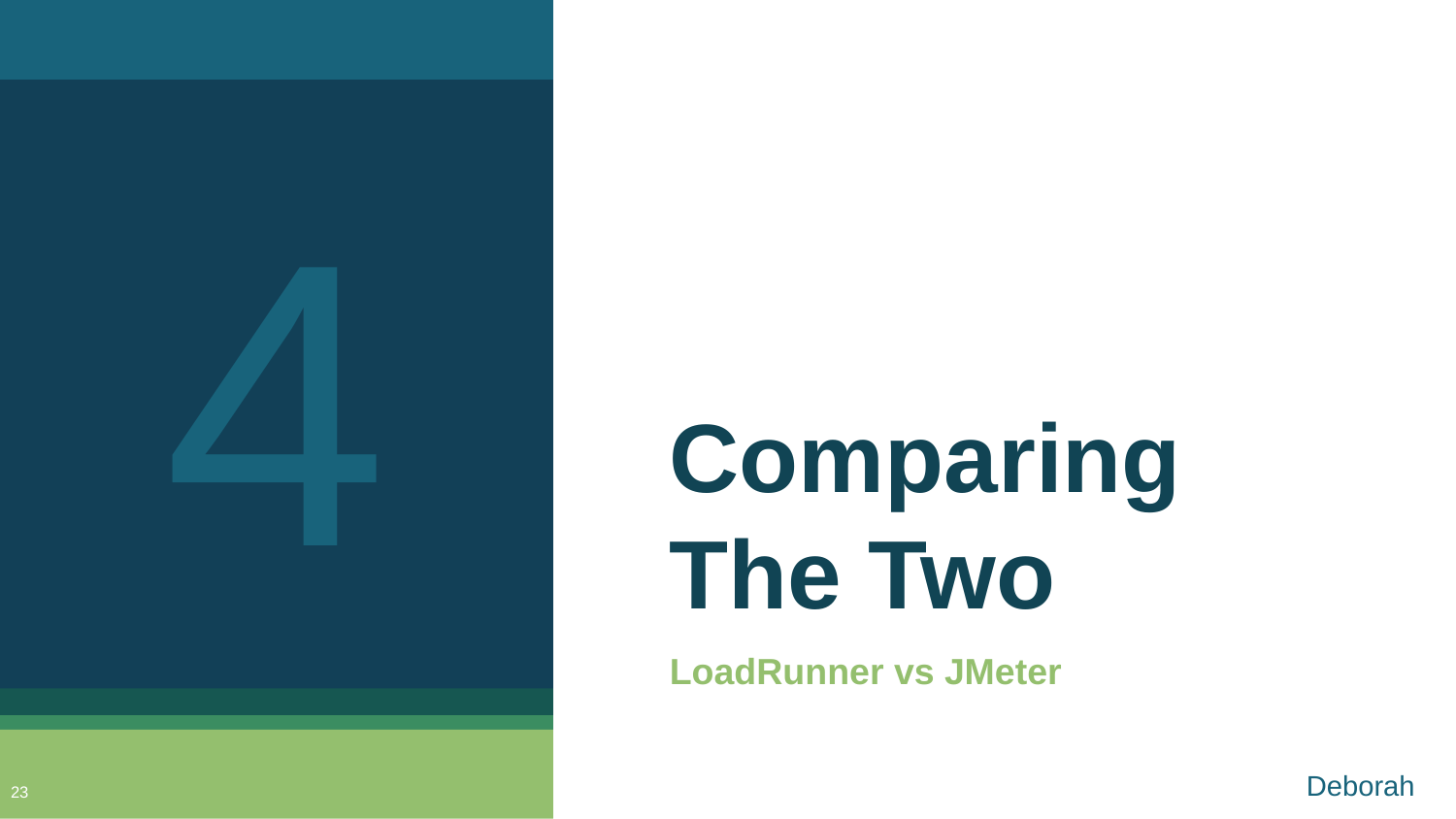

4
# Comparing The Two
LoadRunner vs JMeter
Deborah
23